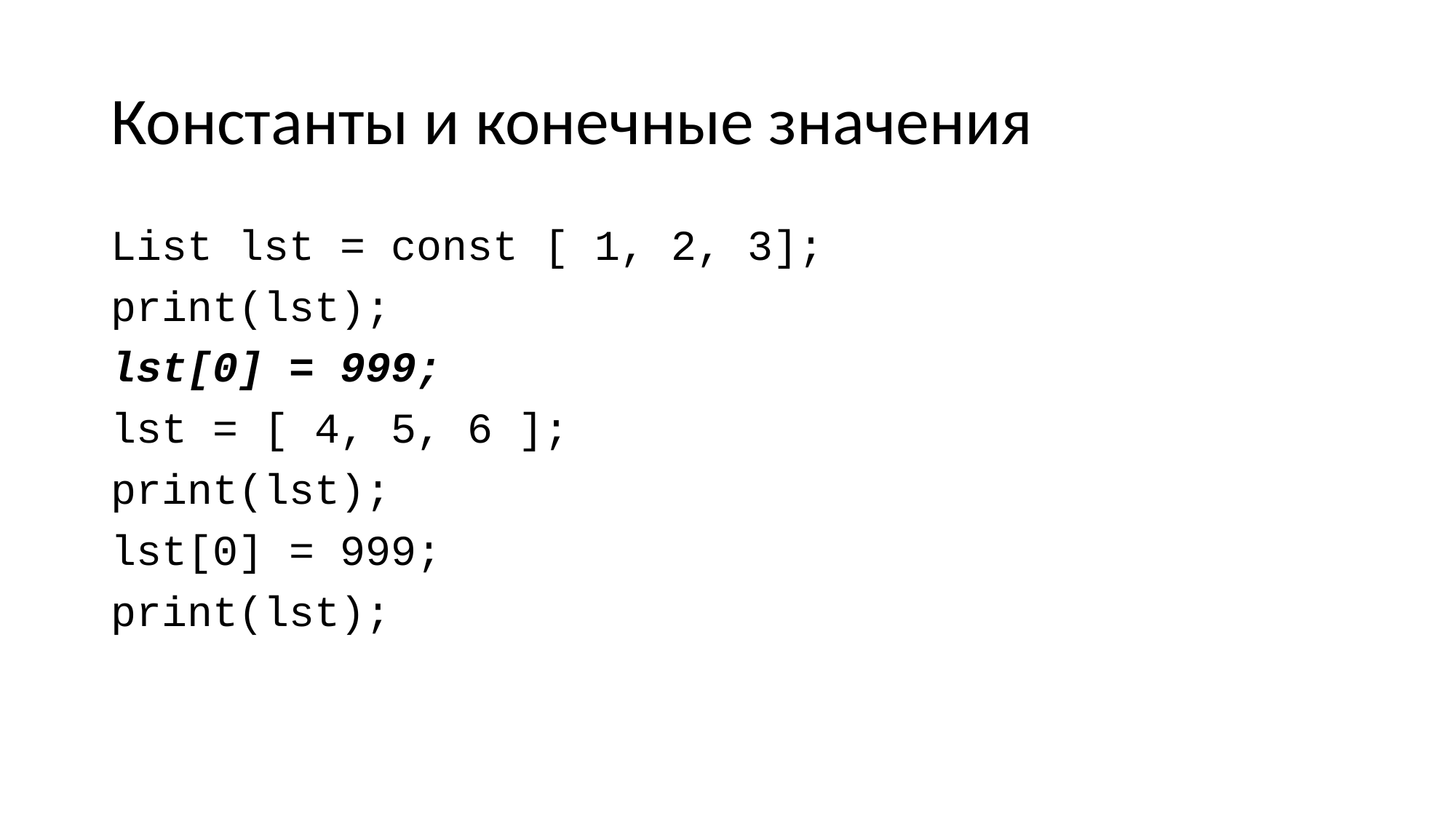

# Константы и конечные значения
List lst = const [ 1, 2, 3];
print(lst);
lst[0] = 999;
lst = [ 4, 5, 6 ];
print(lst);
lst[0] = 999;
print(lst);